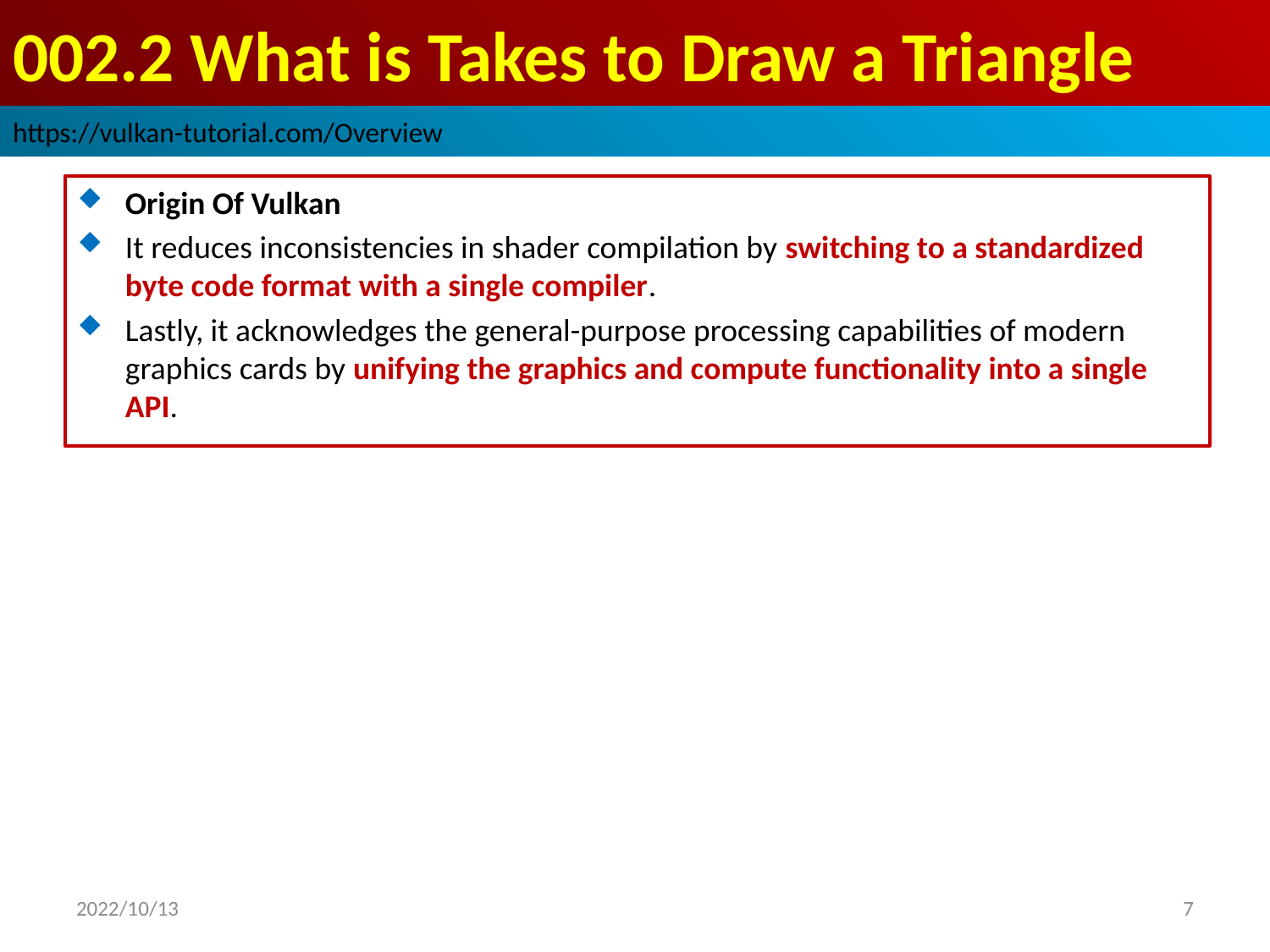

# 002.2 What is Takes to Draw a Triangle
https://vulkan-tutorial.com/Overview
Origin Of Vulkan
It reduces inconsistencies in shader compilation by switching to a standardized byte code format with a single compiler.
Lastly, it acknowledges the general-purpose processing capabilities of modern graphics cards by unifying the graphics and compute functionality into a single API.
2022/10/13
7